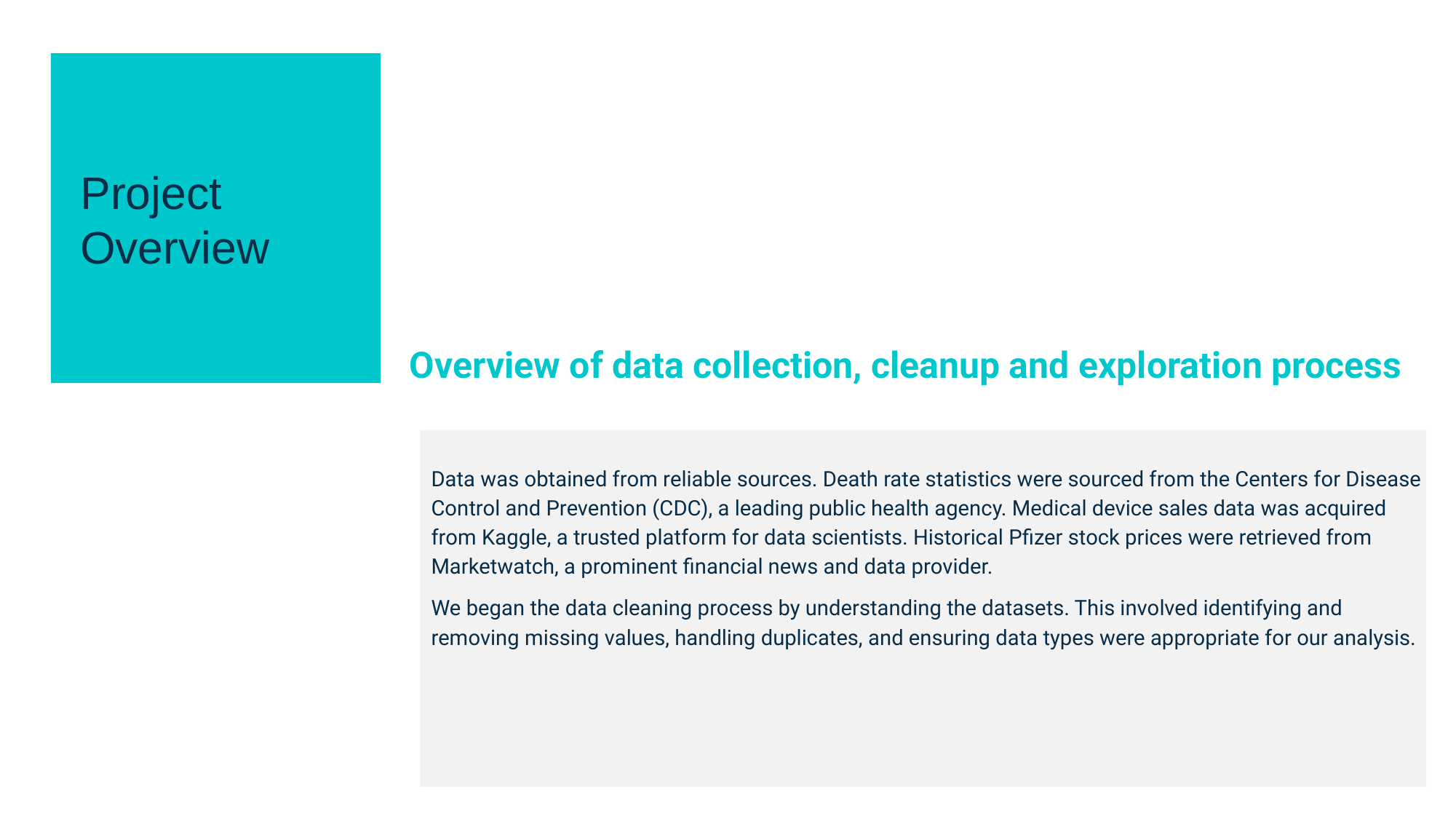

Project Overview
Overview of data collection, cleanup and exploration process

Data was obtained from reliable sources. Death rate statistics were sourced from the Centers for Disease Control and Prevention (CDC), a leading public health agency. Medical device sales data was acquired from Kaggle, a trusted platform for data scientists. Historical Pfizer stock prices were retrieved from Marketwatch, a prominent financial news and data provider.
We began the data cleaning process by understanding the datasets. This involved identifying and removing missing values, handling duplicates, and ensuring data types were appropriate for our analysis.